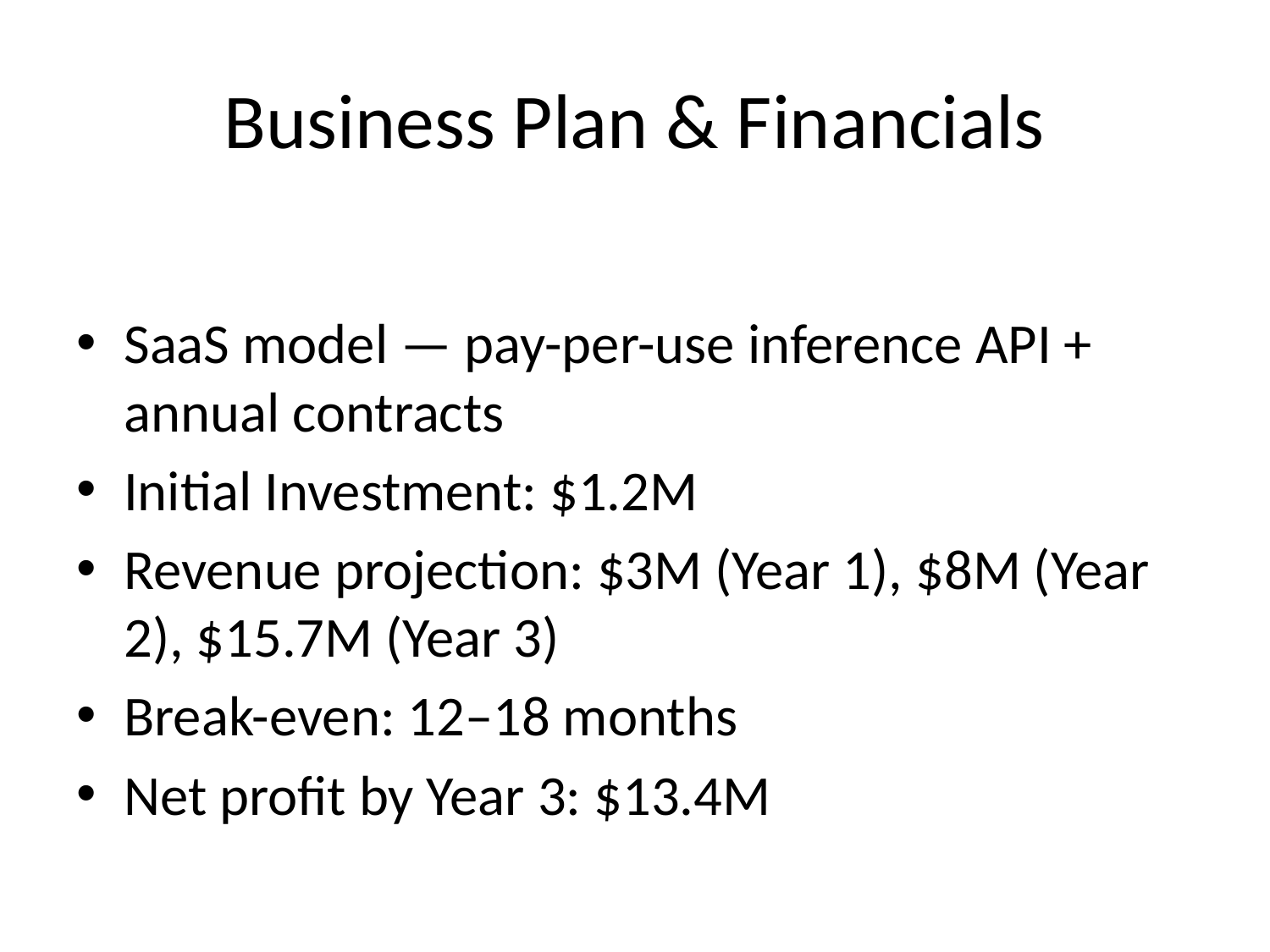

# Business Plan & Financials

SaaS model — pay-per-use inference API + annual contracts
Initial Investment: $1.2M
Revenue projection: $3M (Year 1), $8M (Year 2), $15.7M (Year 3)
Break-even: 12–18 months
Net profit by Year 3: $13.4M